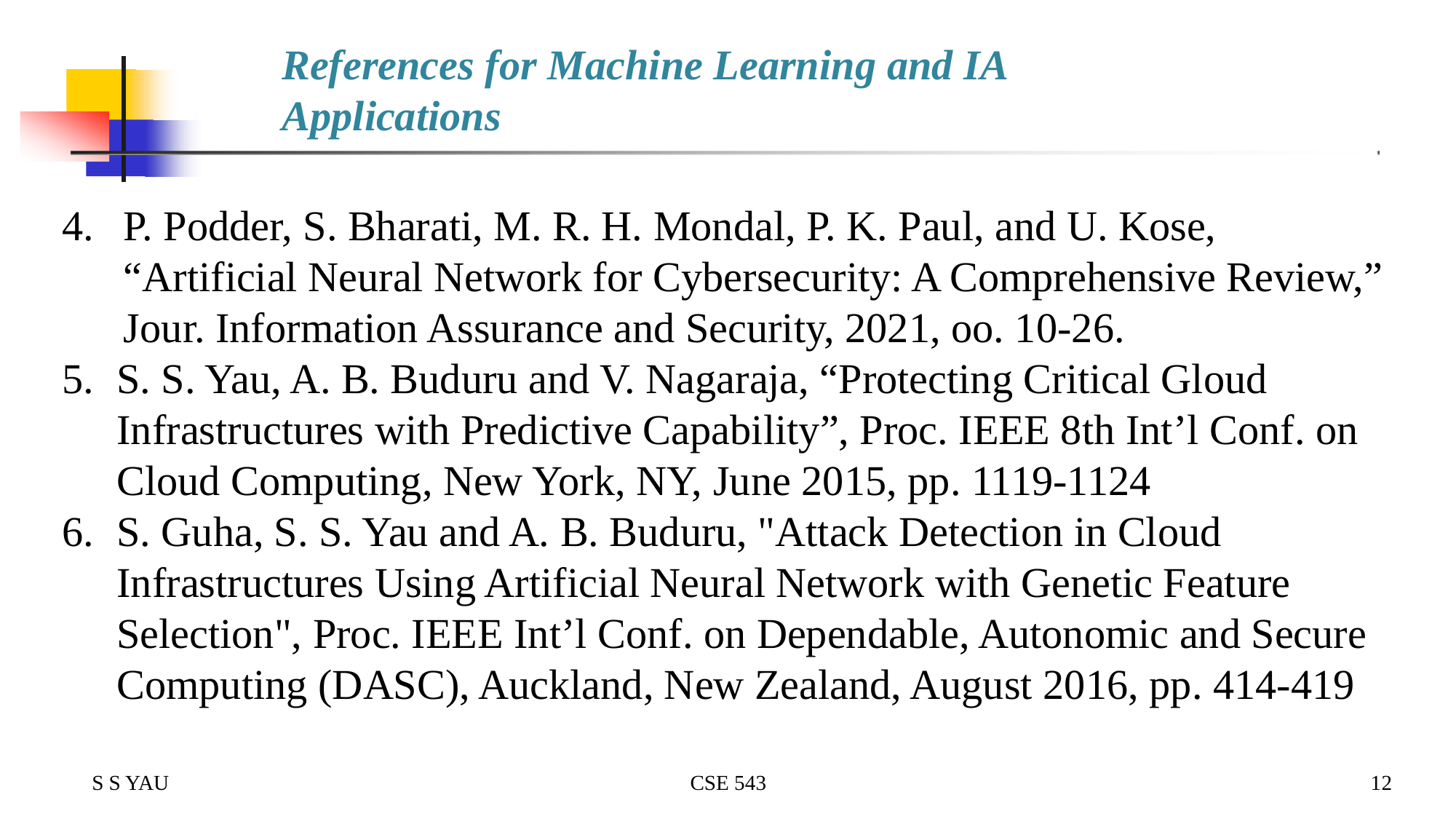

# References for Machine Learning and IA Applications
P. Podder, S. Bharati, M. R. H. Mondal, P. K. Paul, and U. Kose, “Artificial Neural Network for Cybersecurity: A Comprehensive Review,” Jour. Information Assurance and Security, 2021, oo. 10-26.
S. S. Yau, A. B. Buduru and V. Nagaraja, “Protecting Critical Gloud Infrastructures with Predictive Capability”, Proc. IEEE 8th Int’l Conf. on Cloud Computing, New York, NY, June 2015, pp. 1119-1124
S. Guha, S. S. Yau and A. B. Buduru, "Attack Detection in Cloud Infrastructures Using Artificial Neural Network with Genetic Feature Selection", Proc. IEEE Int’l Conf. on Dependable, Autonomic and Secure Computing (DASC), Auckland, New Zealand, August 2016, pp. 414-419
S S YAU
CSE 543
12